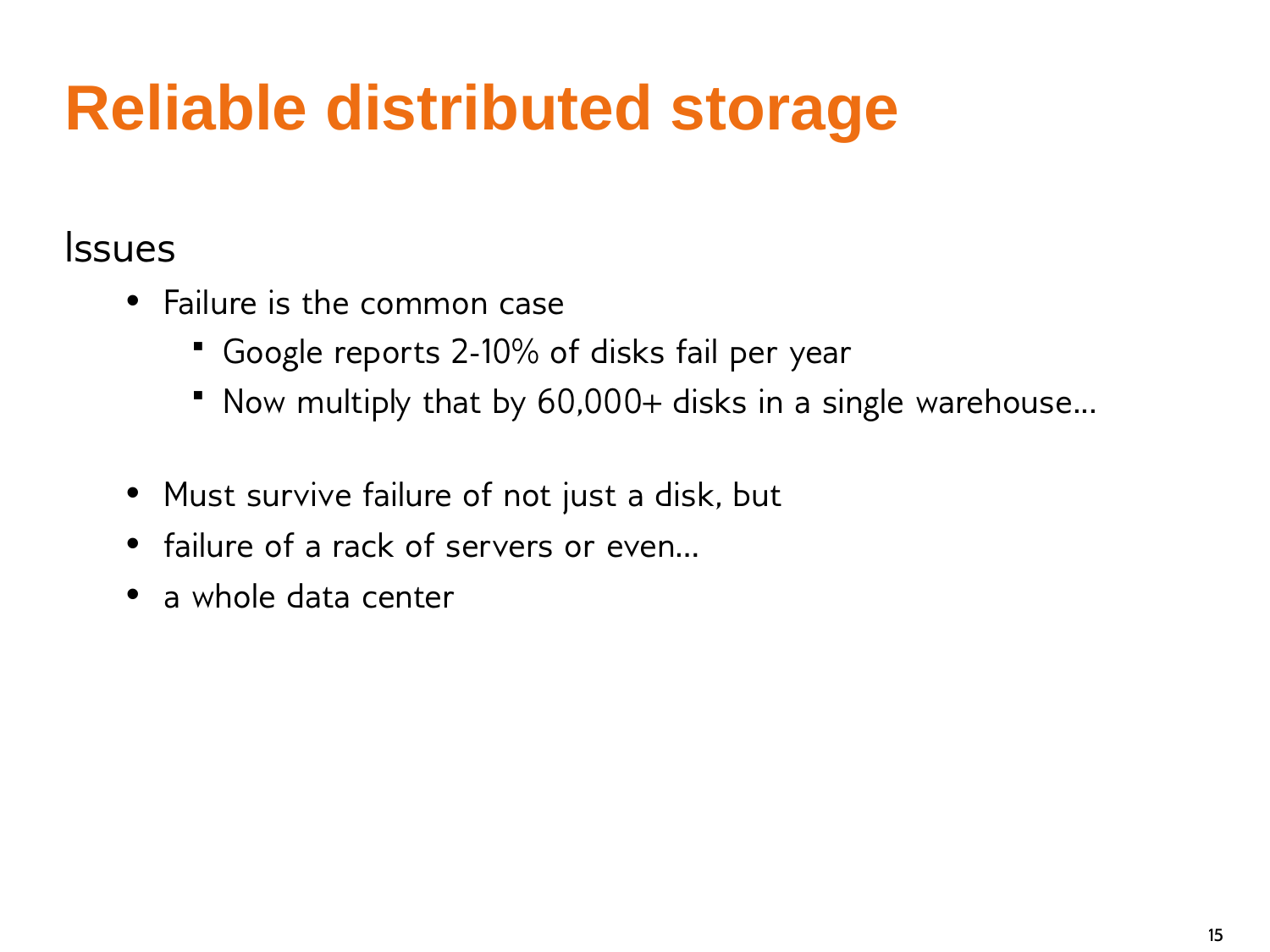

# Reliable distributed storage
Issues
Failure is the common case
Google reports 2-10% of disks fail per year
Now multiply that by 60,000+ disks in a single warehouse...
Must survive failure of not just a disk, but
failure of a rack of servers or even…
a whole data center